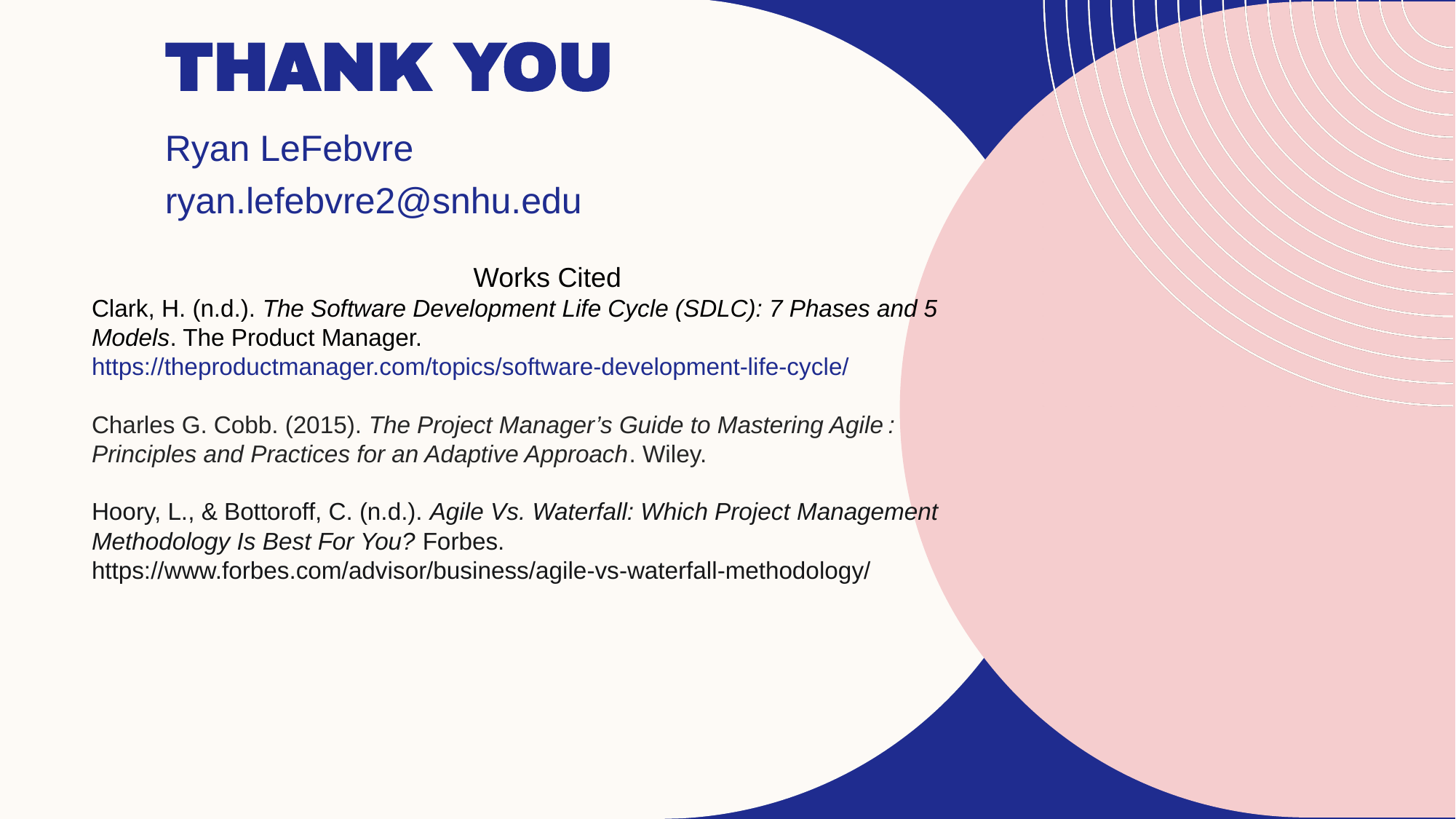

# THANK YOU
Ryan LeFebvre
ryan.lefebvre2@snhu.edu
Works Cited
Clark, H. (n.d.). The Software Development Life Cycle (SDLC): 7 Phases and 5 Models. The Product Manager. https://theproductmanager.com/topics/software-development-life-cycle/

Charles G. Cobb. (2015). The Project Manager’s Guide to Mastering Agile : Principles and Practices for an Adaptive Approach. Wiley.

Hoory, L., & Bottoroff, C. (n.d.). Agile Vs. Waterfall: Which Project Management Methodology Is Best For You? Forbes. https://www.forbes.com/advisor/business/agile-vs-waterfall-methodology/